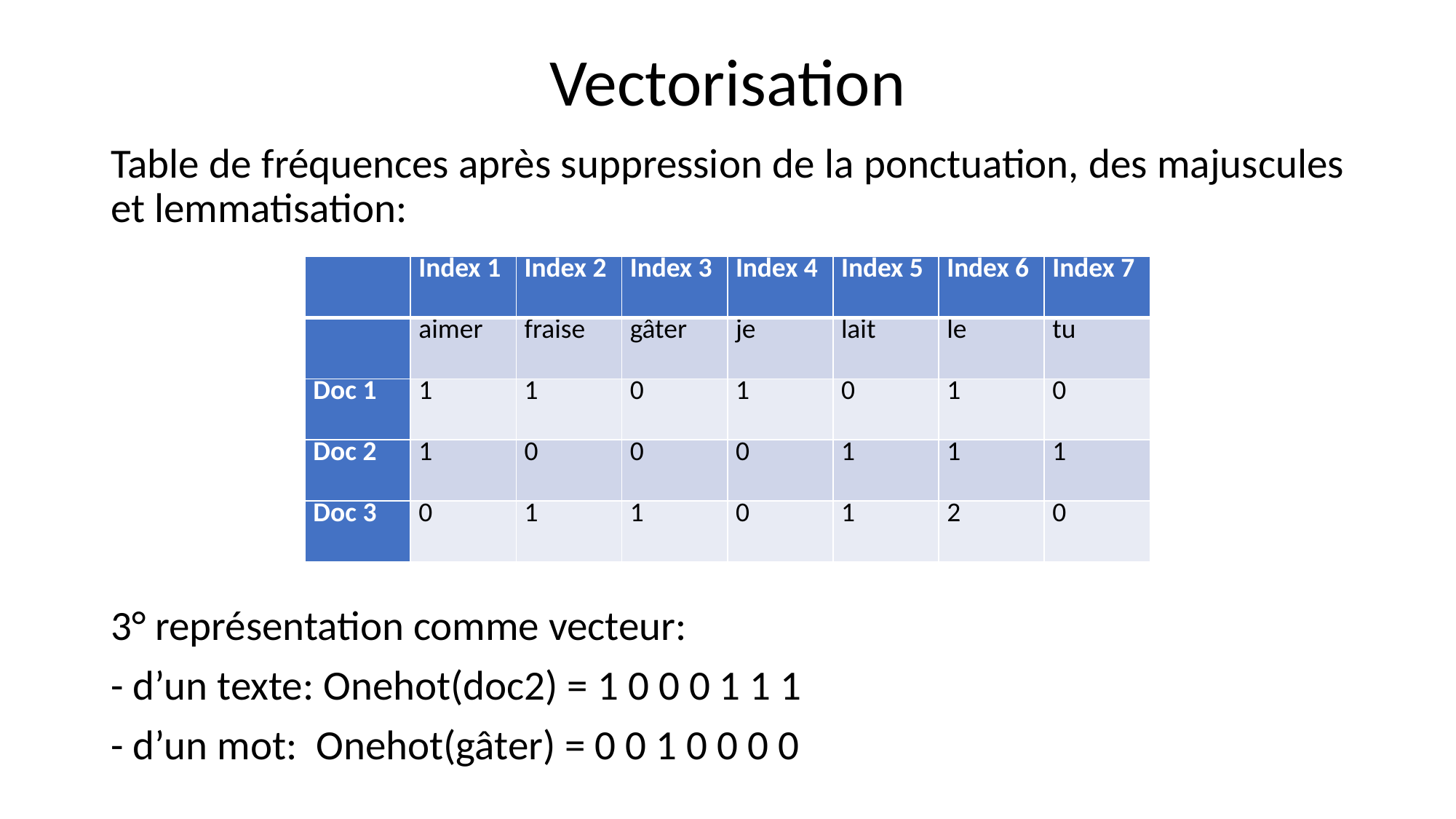

# Vectorisation
Table de fréquences après suppression de la ponctuation, des majuscules et lemmatisation:

3° représentation comme vecteur:
- d’un texte: Onehot(doc2) = 1 0 0 0 1 1 1
- d’un mot:  Onehot(gâter) = 0 0 1 0 0 0 0

|  | Index 1 | Index 2 | Index 3 | Index 4 | Index 5 | Index 6 | Index 7 |
| --- | --- | --- | --- | --- | --- | --- | --- |
|  | aimer | fraise | gâter | je | lait | le | tu |
| Doc 1 | 1 | 1 | 0 | 1 | 0 | 1 | 0 |
| Doc 2 | 1 | 0 | 0 | 0 | 1 | 1 | 1 |
| Doc 3 | 0 | 1 | 1 | 0 | 1 | 2 | 0 |